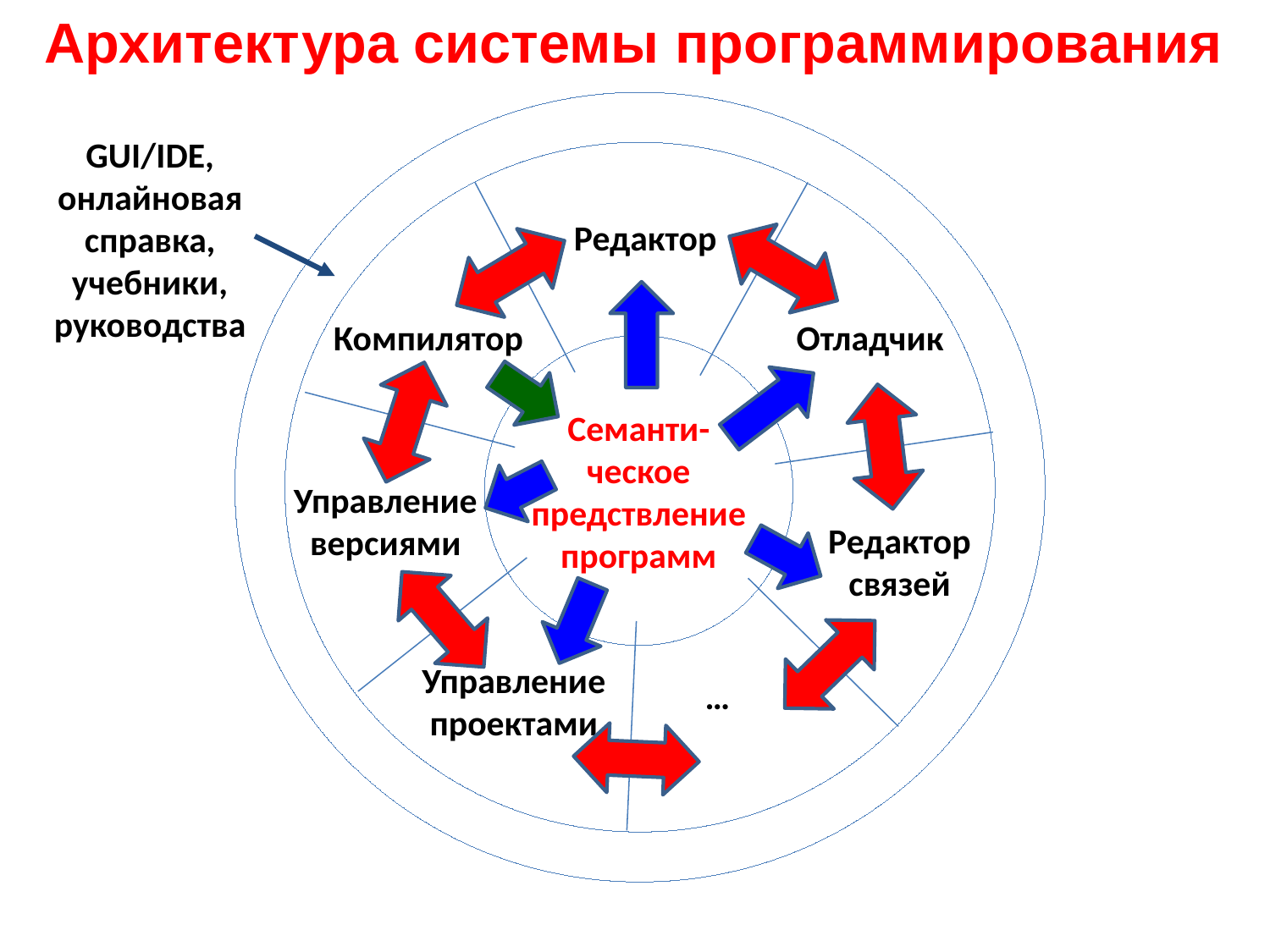

Архитектура системы программирования

GUI/IDE, онлайновая справка, учебники, руководства

Редактор

Компилятор
Отладчик
Семанти-ческое предствление программ

Управление версиями
Редактор связей

Управление проектами
…